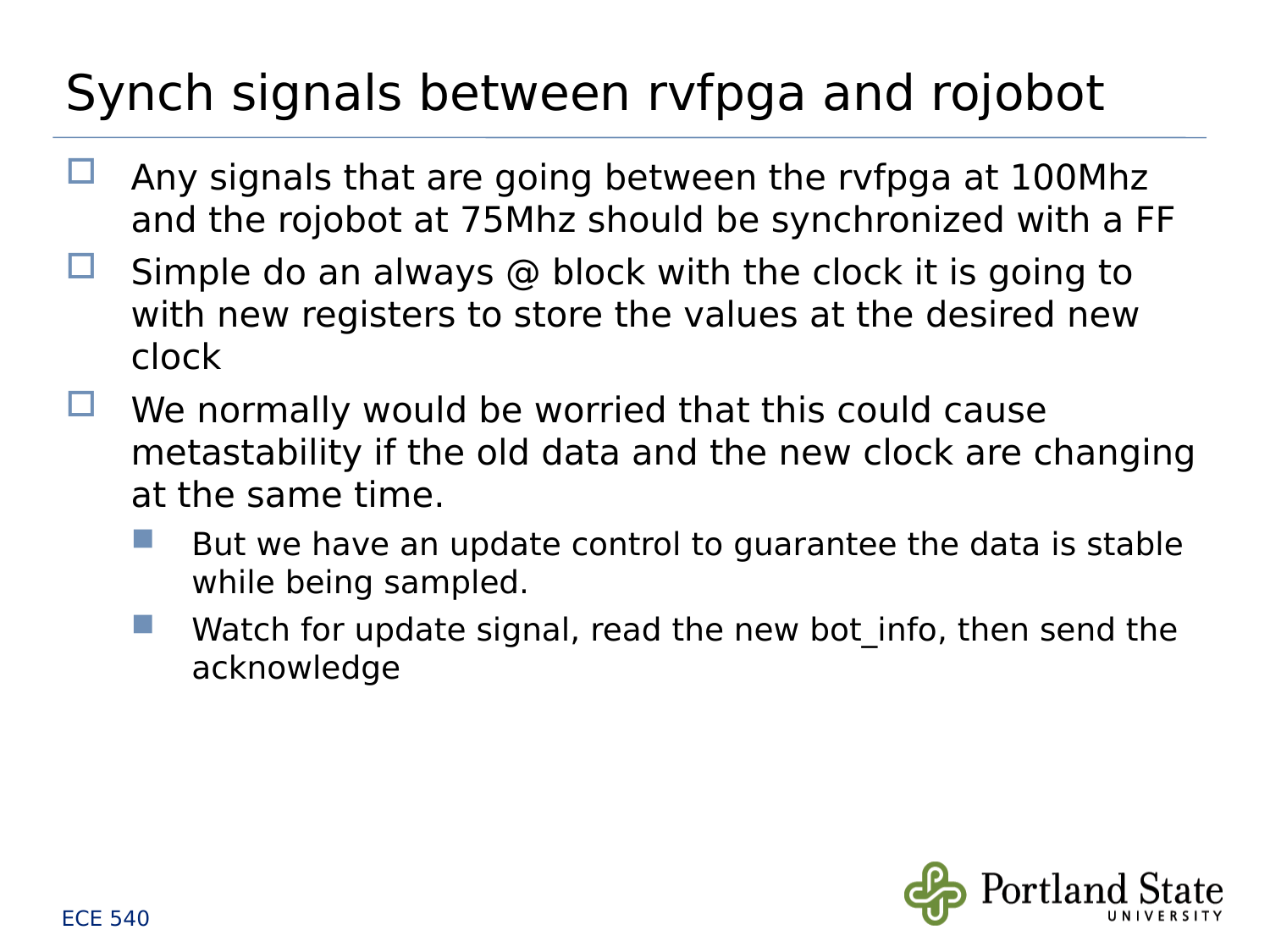

# Synch signals between rvfpga and rojobot
Any signals that are going between the rvfpga at 100Mhz and the rojobot at 75Mhz should be synchronized with a FF
Simple do an always @ block with the clock it is going to with new registers to store the values at the desired new clock
We normally would be worried that this could cause metastability if the old data and the new clock are changing at the same time.
But we have an update control to guarantee the data is stable while being sampled.
Watch for update signal, read the new bot_info, then send the acknowledge